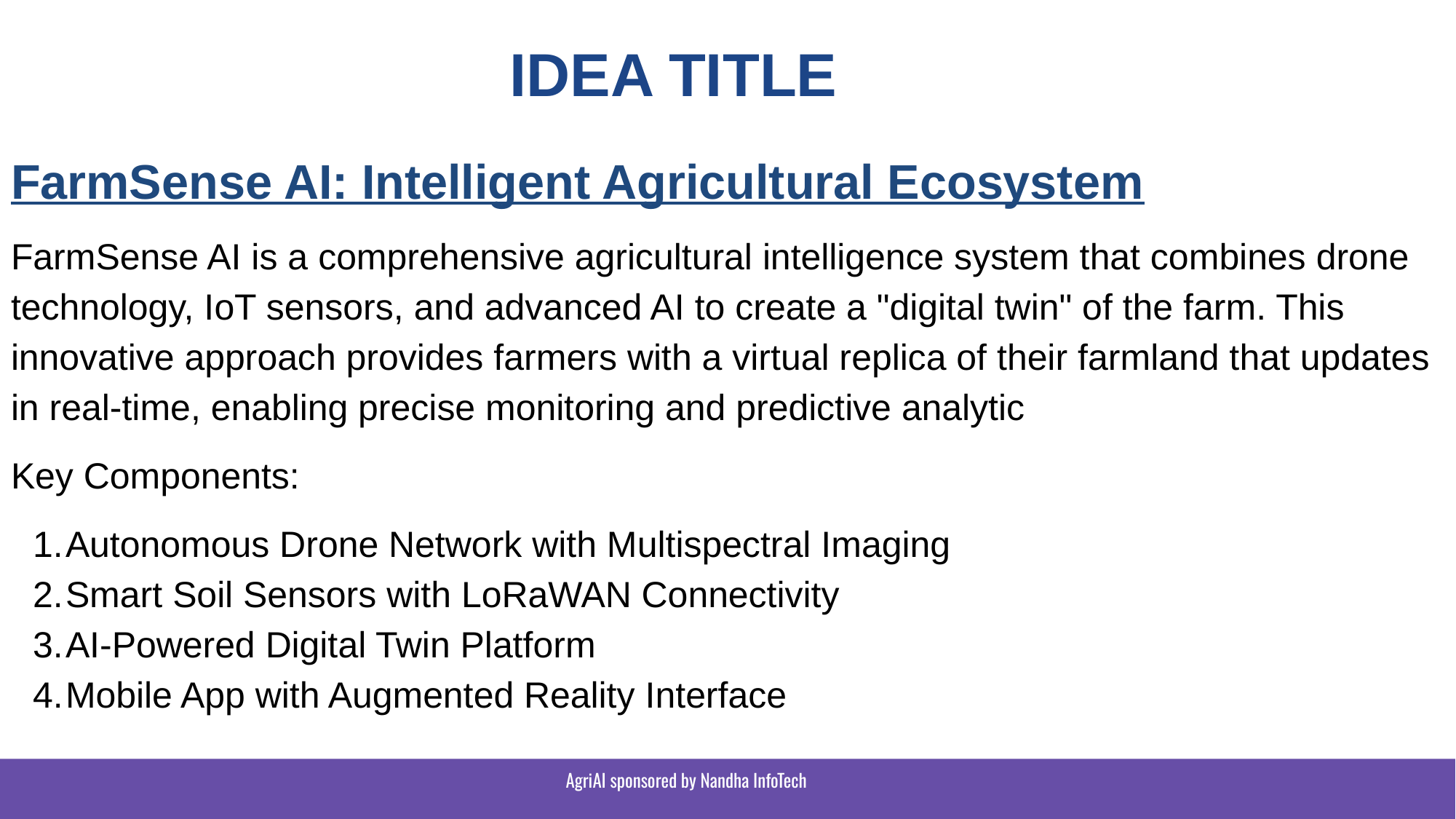

# IDEA TITLE
FarmSense AI: Intelligent Agricultural Ecosystem
FarmSense AI is a comprehensive agricultural intelligence system that combines drone technology, IoT sensors, and advanced AI to create a "digital twin" of the farm. This innovative approach provides farmers with a virtual replica of their farmland that updates in real-time, enabling precise monitoring and predictive analytic
Key Components:
Autonomous Drone Network with Multispectral Imaging
Smart Soil Sensors with LoRaWAN Connectivity
AI-Powered Digital Twin Platform
Mobile App with Augmented Reality Interface

AgriAI sponsored by Nandha InfoTech
2